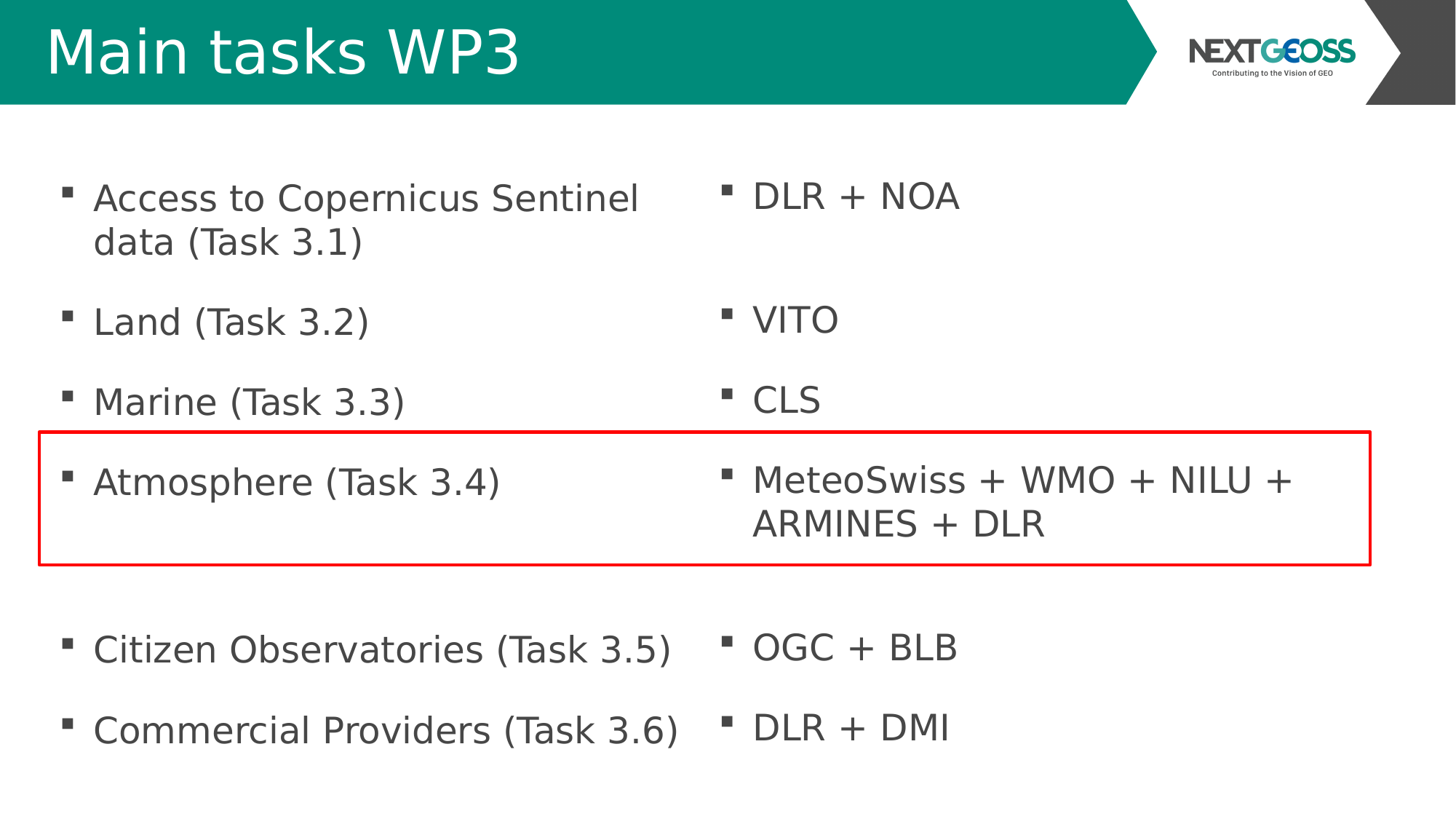

# Main tasks WP3
DLR + NOA
VITO
CLS
MeteoSwiss + WMO + NILU + ARMINES + DLR
OGC + BLB
DLR + DMI
Access to Copernicus Sentinel data (Task 3.1)
Land (Task 3.2)
Marine (Task 3.3)
Atmosphere (Task 3.4)
Citizen Observatories (Task 3.5)
Commercial Providers (Task 3.6)